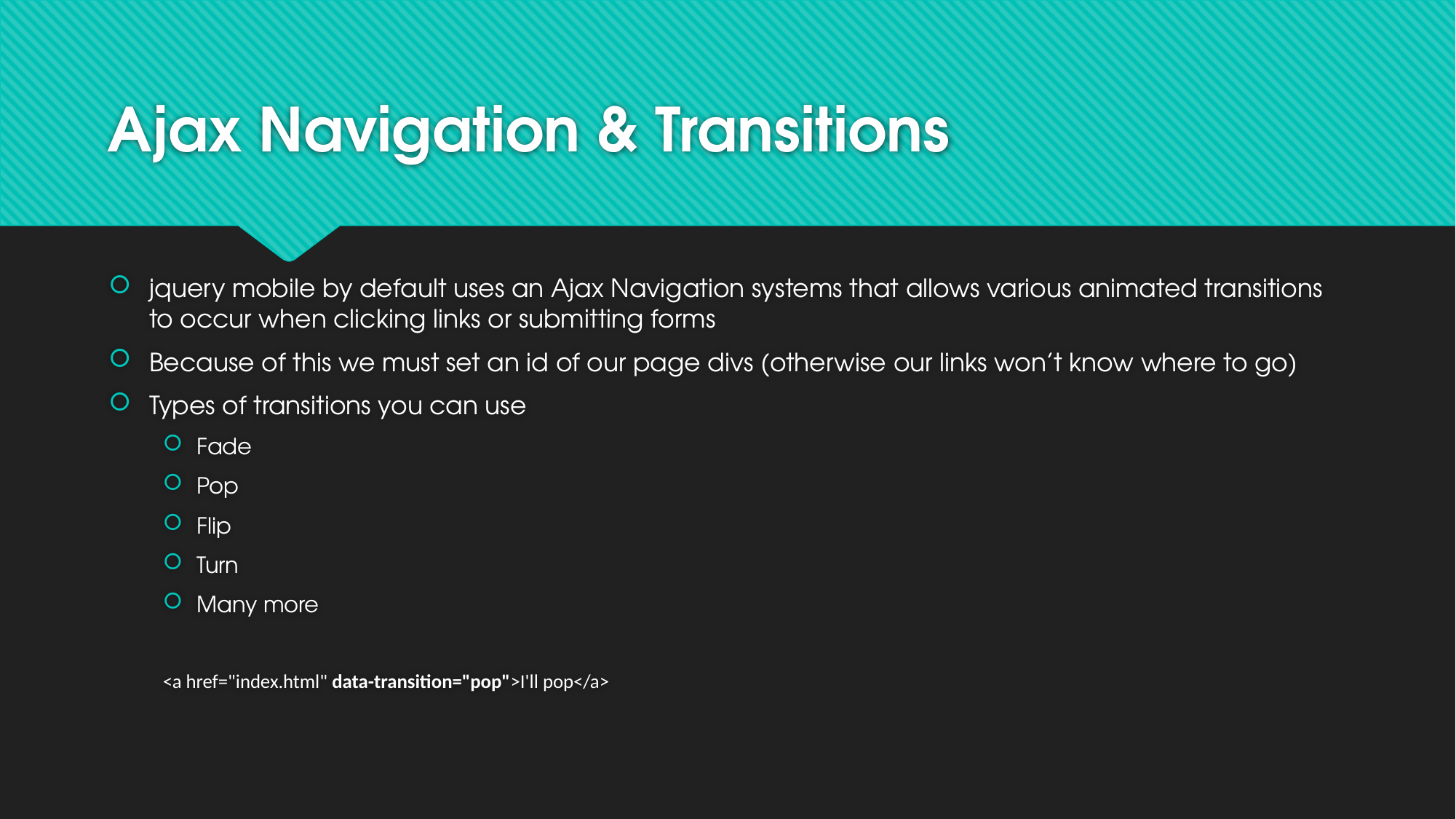

# Ajax Navigation & Transitions
jquery mobile by default uses an Ajax Navigation systems that allows various animated transitions to occur when clicking links or submitting forms
Because of this we must set an id of our page divs (otherwise our links won’t know where to go)
Types of transitions you can use
Fade
Pop
Flip
Turn
Many more

<a href="index.html" data-transition="pop">I'll pop</a>